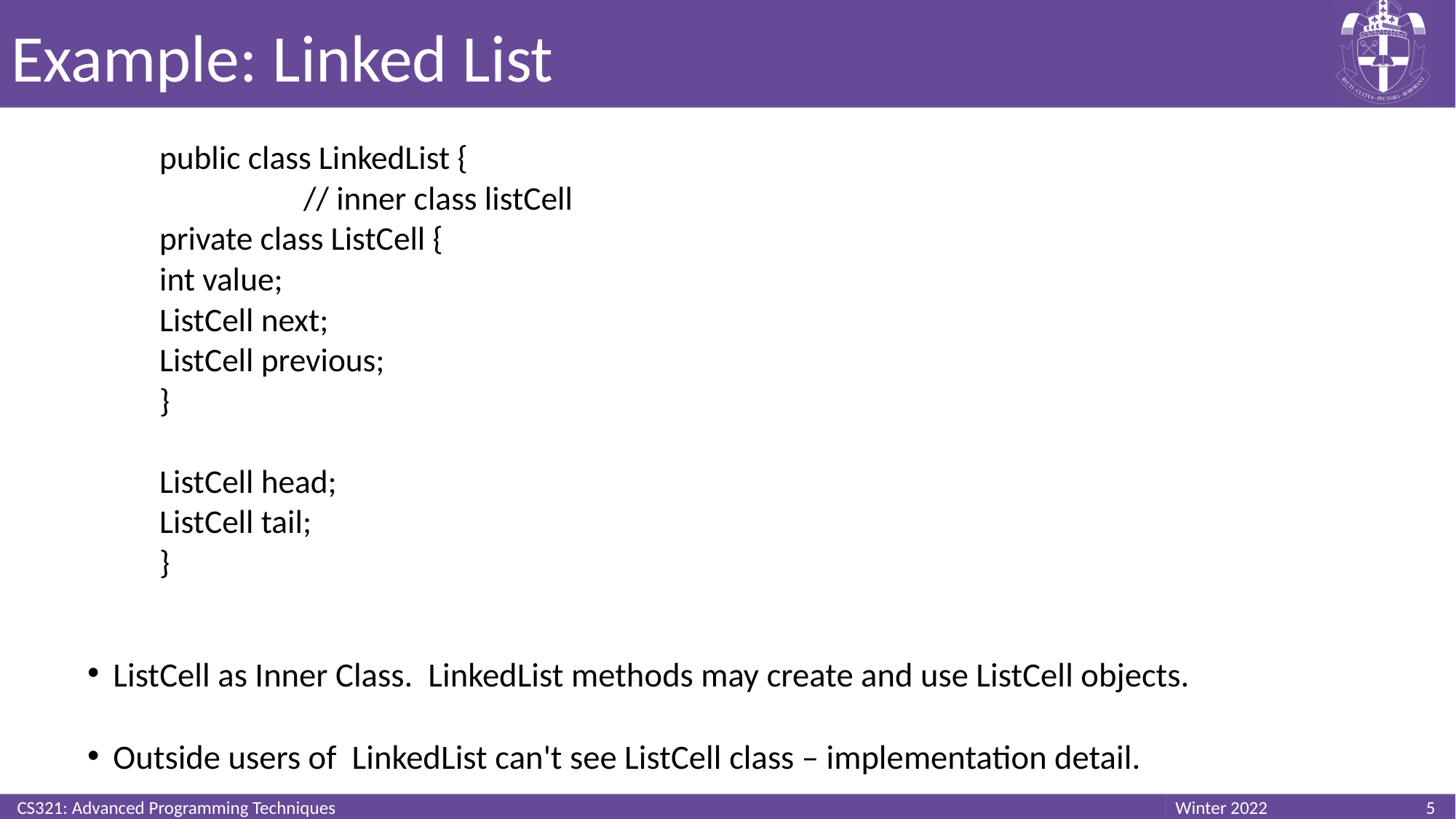

# Example: Linked List
		public class LinkedList {
		          	// inner class listCell
			private class ListCell {
				int value;
				ListCell next;
				ListCell previous;
			}

			ListCell head;
			ListCell tail;
		}

ListCell as Inner Class.  LinkedList methods may create and use ListCell objects.

Outside users of  LinkedList can't see ListCell class – implementation detail.

CS321: Advanced Programming Techniques
5
Winter 2022